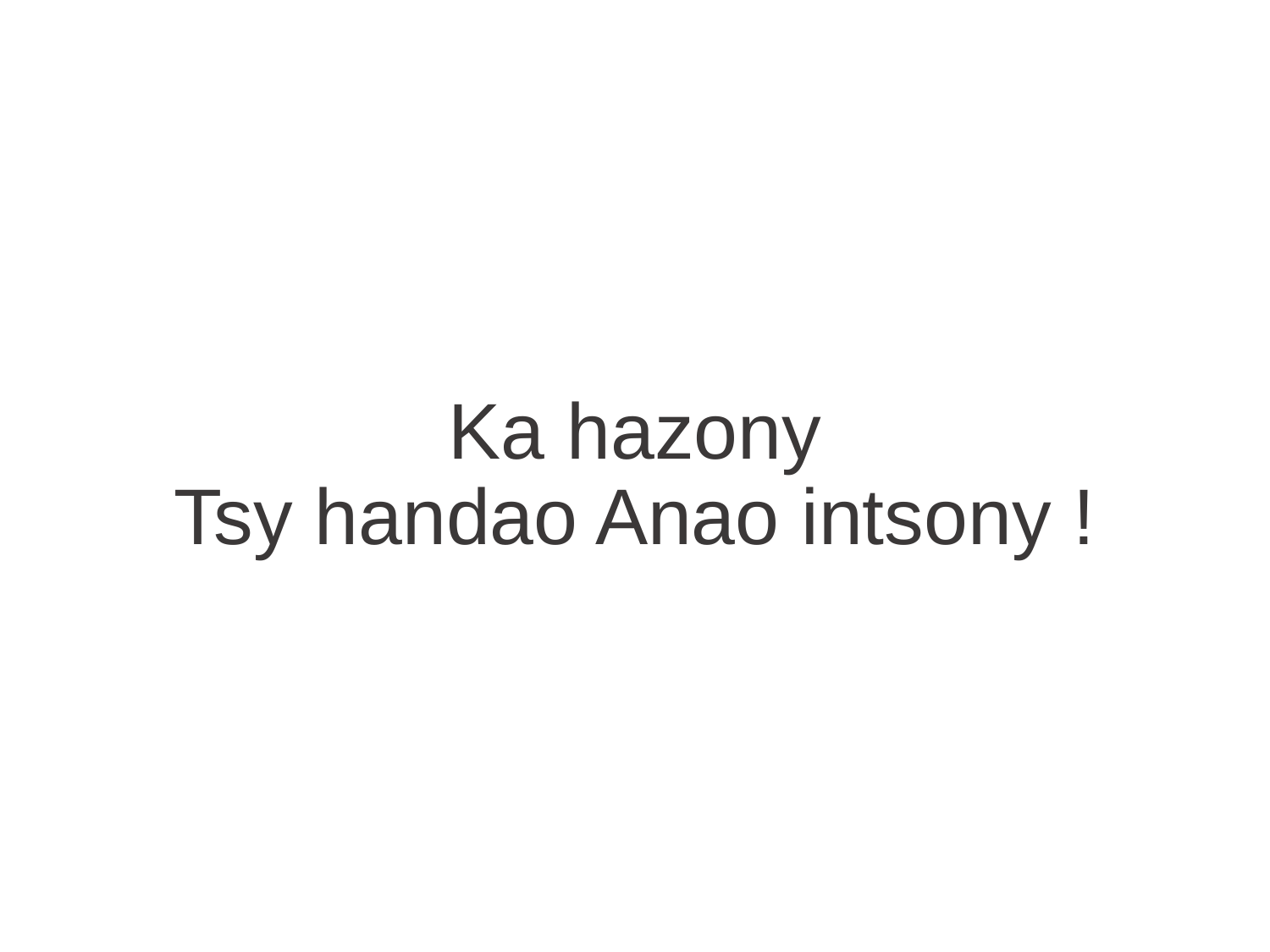

Ka hazony
Tsy handao Anao intsony !